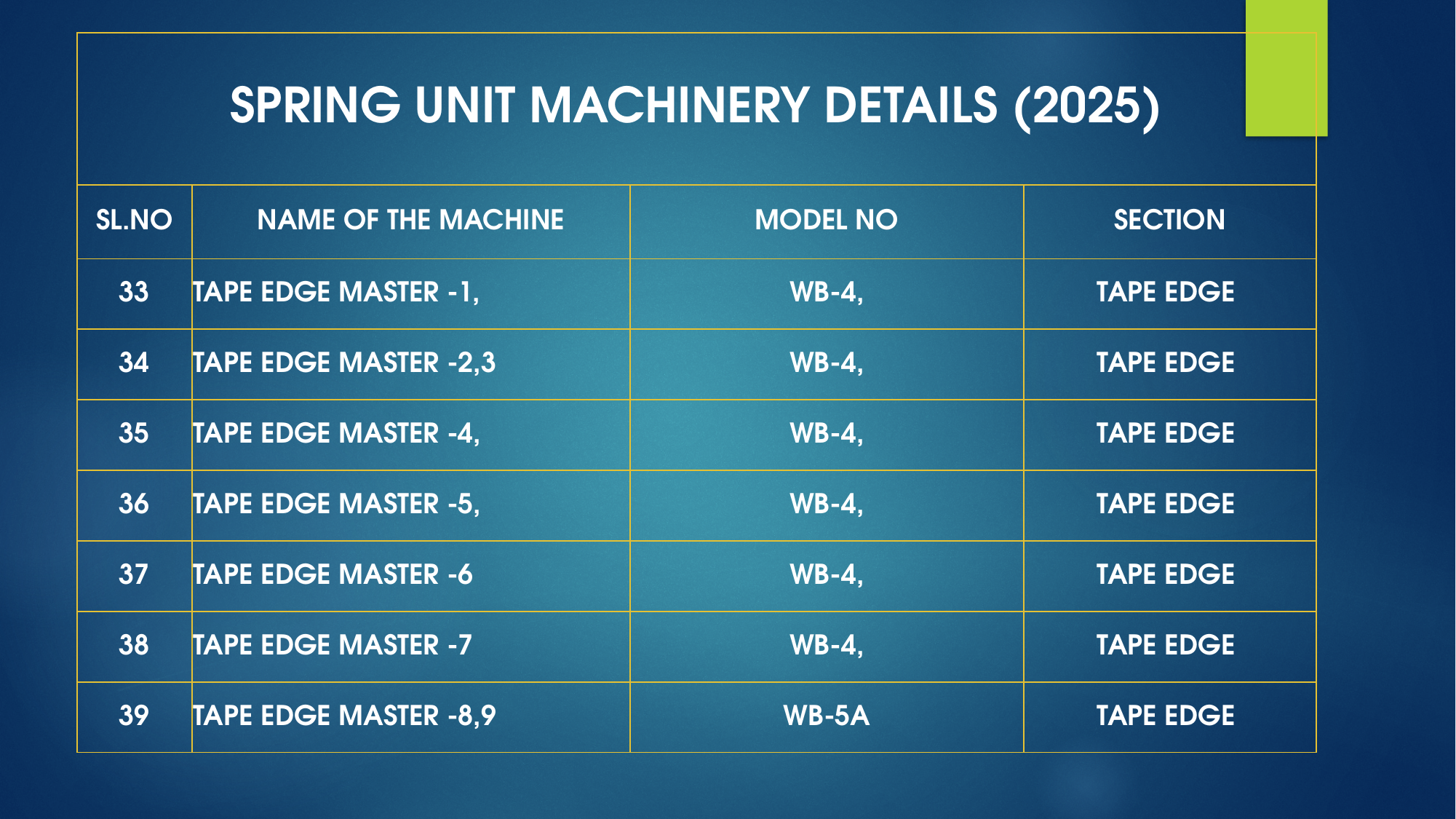

| SPRING UNIT MACHINERY DETAILS (2025) |  |  |  |
| --- | --- | --- | --- |
| SL.NO | NAME OF THE MACHINE | MODEL NO | SECTION |
| 33 | TAPE EDGE MASTER -1, | WB-4, | TAPE EDGE |
| 34 | TAPE EDGE MASTER -2,3 | WB-4, | TAPE EDGE |
| 35 | TAPE EDGE MASTER -4, | WB-4, | TAPE EDGE |
| 36 | TAPE EDGE MASTER -5, | WB-4, | TAPE EDGE |
| 37 | TAPE EDGE MASTER -6 | WB-4, | TAPE EDGE |
| 38 | TAPE EDGE MASTER -7 | WB-4, | TAPE EDGE |
| 39 | TAPE EDGE MASTER -8,9 | WB-5A | TAPE EDGE |